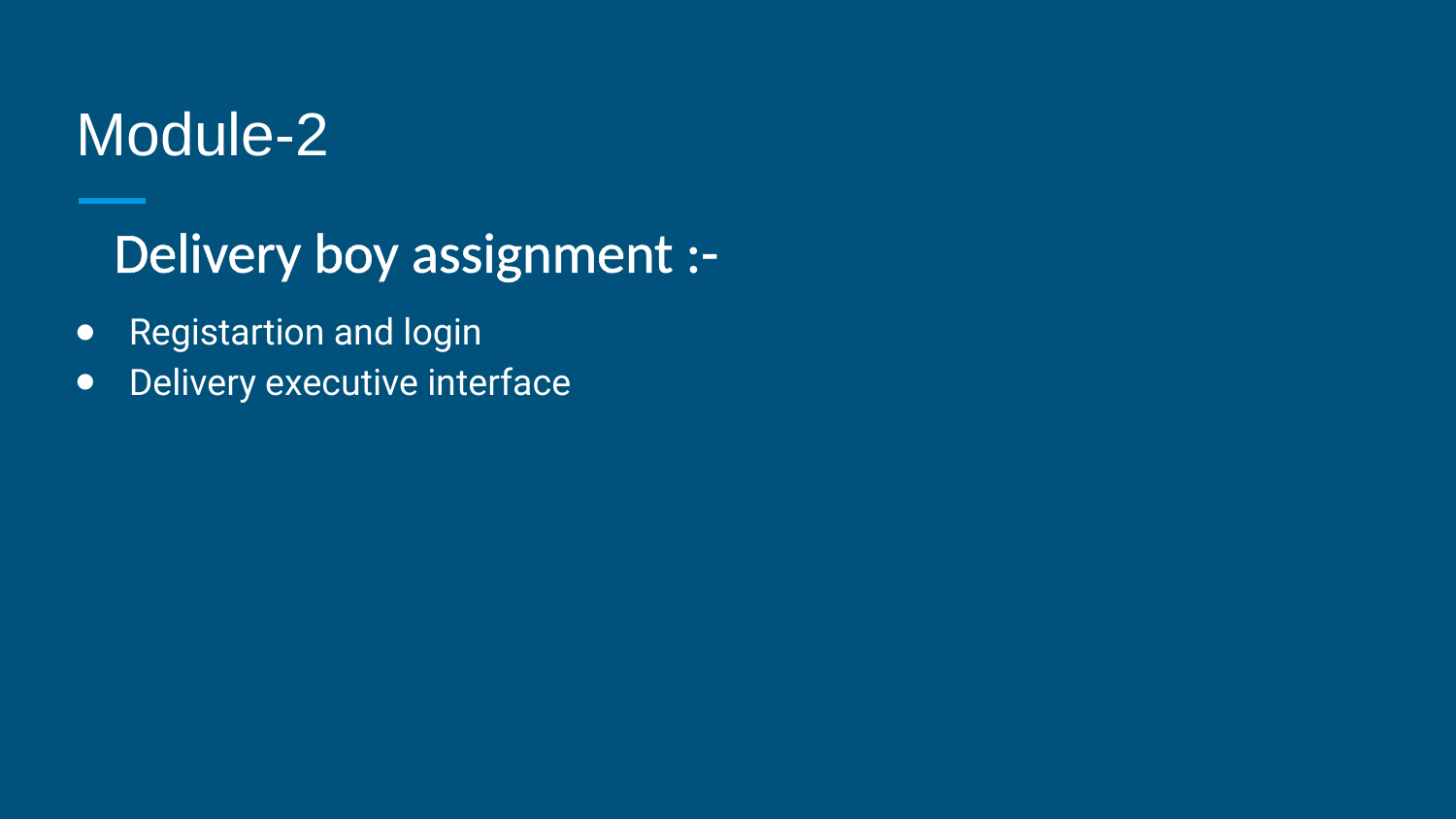

# Module-2
Delivery boy assignment :-
Registartion and login
Delivery executive interface